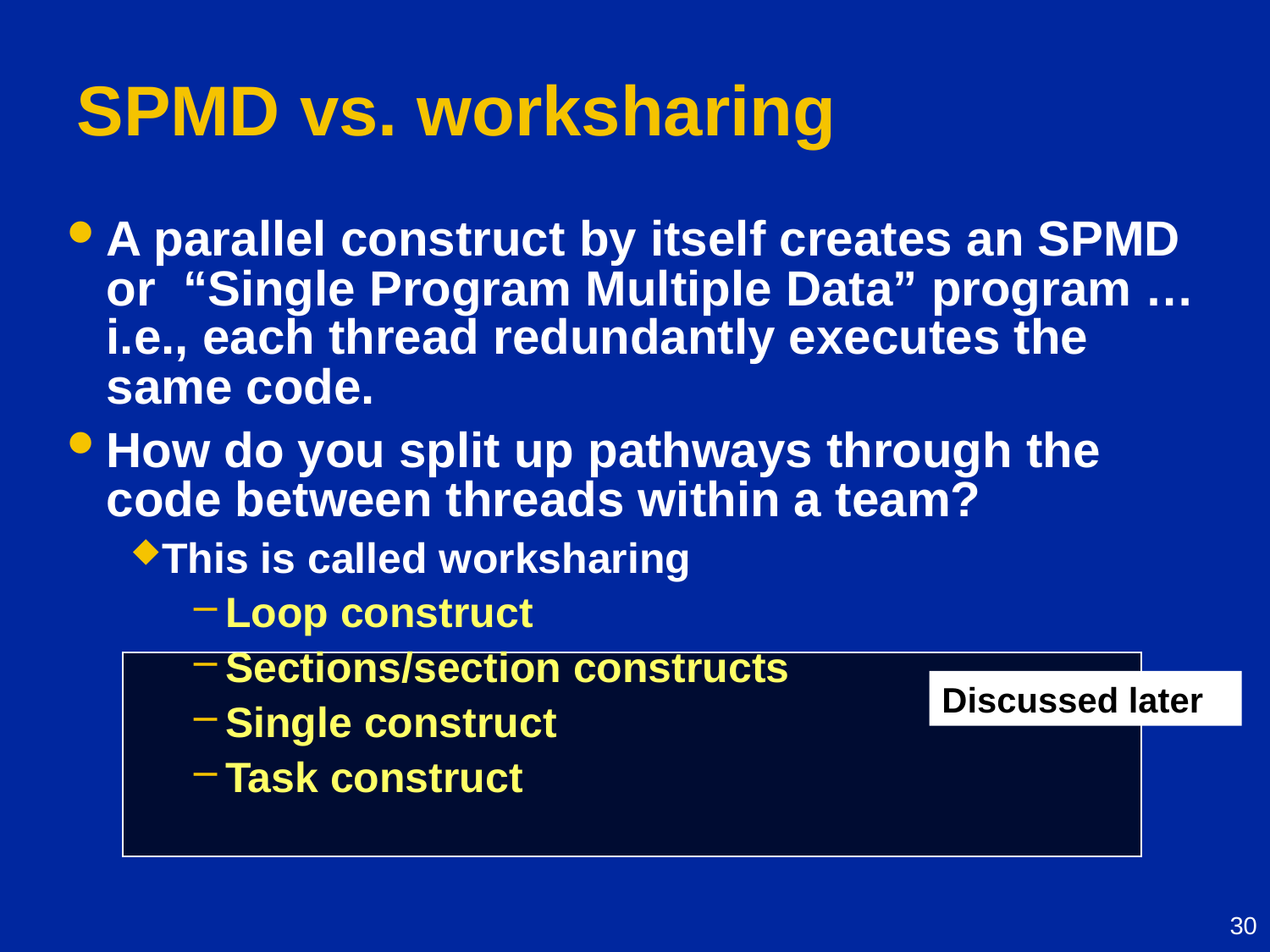

# SPMD vs. worksharing
A parallel construct by itself creates an SPMD or  “Single Program Multiple Data” program … i.e., each thread redundantly executes the same code.
How do you split up pathways through the code between threads within a team?
This is called worksharing
Loop construct
Sections/section constructs
Single construct
Task construct

Discussed later
30